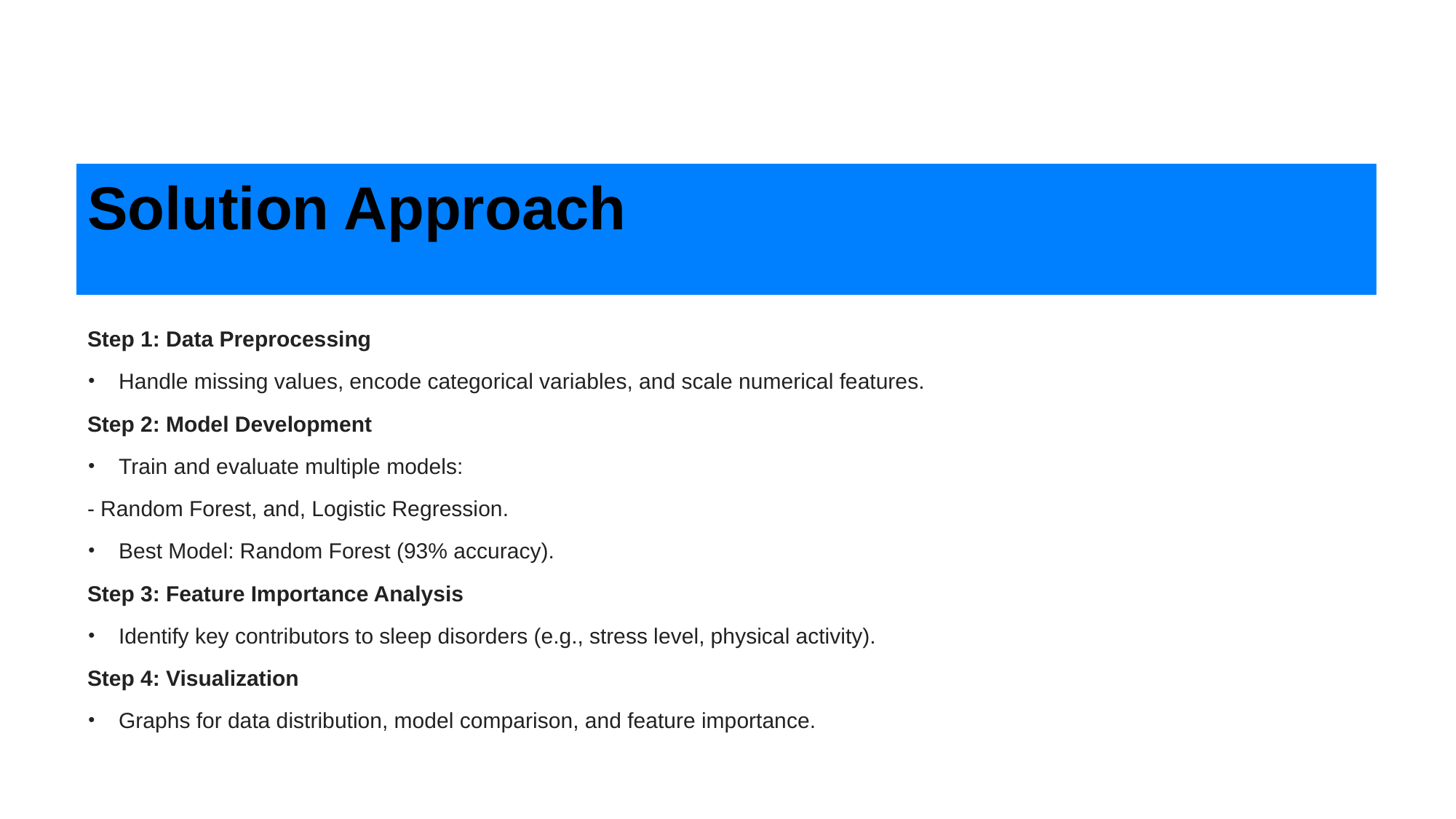

# Solution Approach
Step 1: Data Preprocessing
Handle missing values, encode categorical variables, and scale numerical features.
Step 2: Model Development
Train and evaluate multiple models:
- Random Forest, and, Logistic Regression.
Best Model: Random Forest (93% accuracy).
Step 3: Feature Importance Analysis
Identify key contributors to sleep disorders (e.g., stress level, physical activity).
Step 4: Visualization
Graphs for data distribution, model comparison, and feature importance.